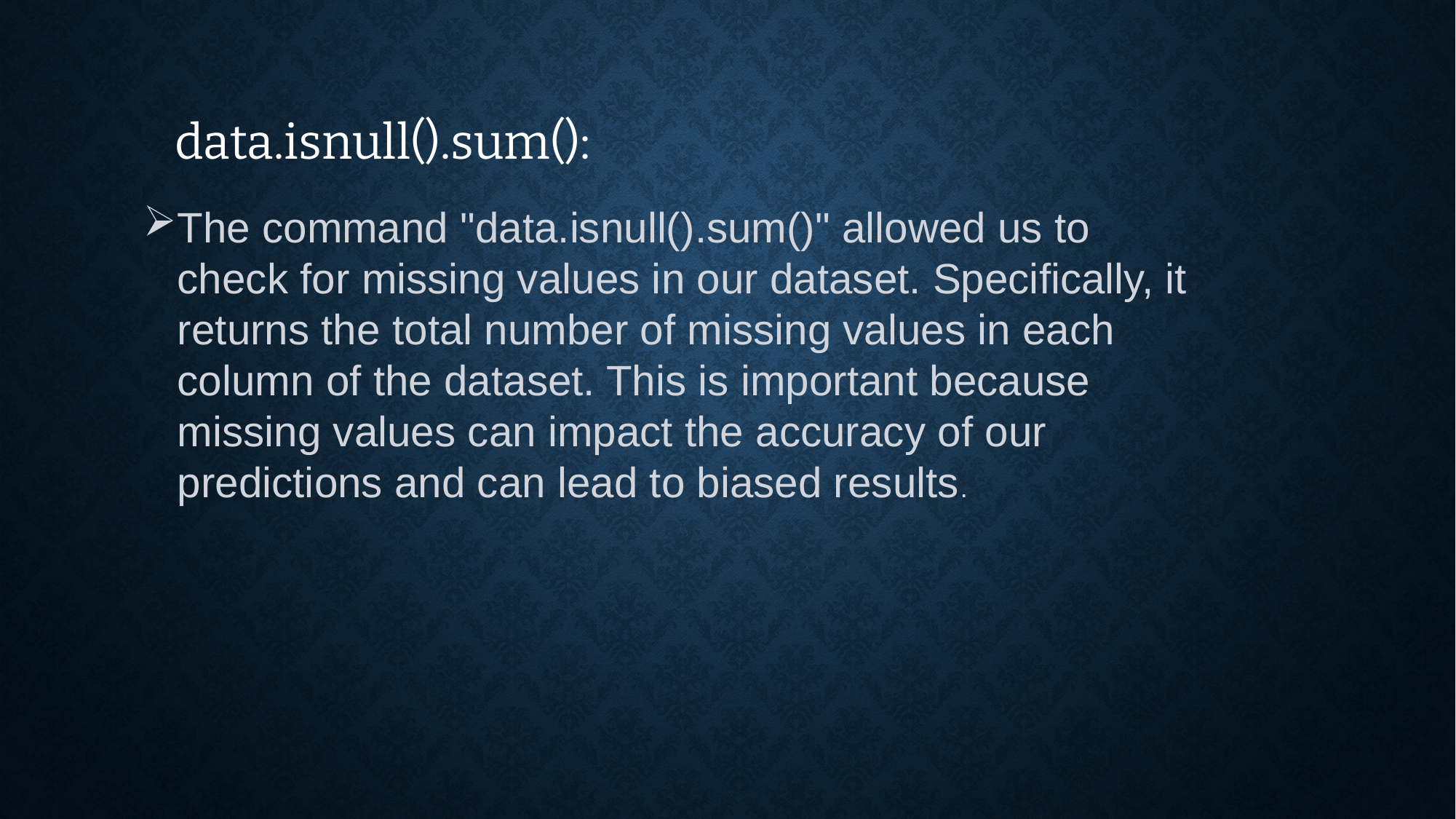

data.isnull().sum():
The command "data.isnull().sum()" allowed us to check for missing values in our dataset. Specifically, it returns the total number of missing values in each column of the dataset. This is important because missing values can impact the accuracy of our predictions and can lead to biased results.